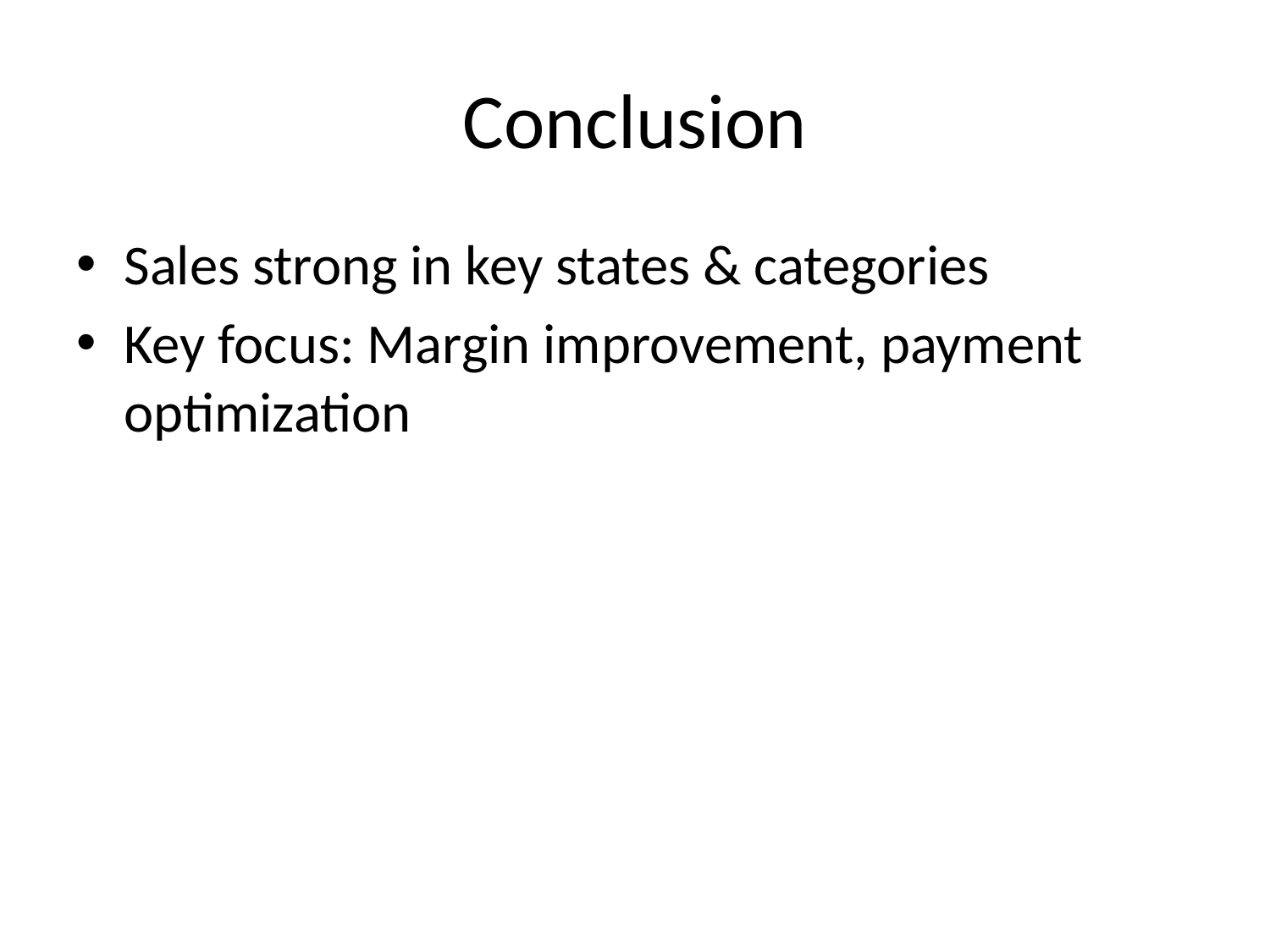

# Conclusion
Sales strong in key states & categories
Key focus: Margin improvement, payment optimization